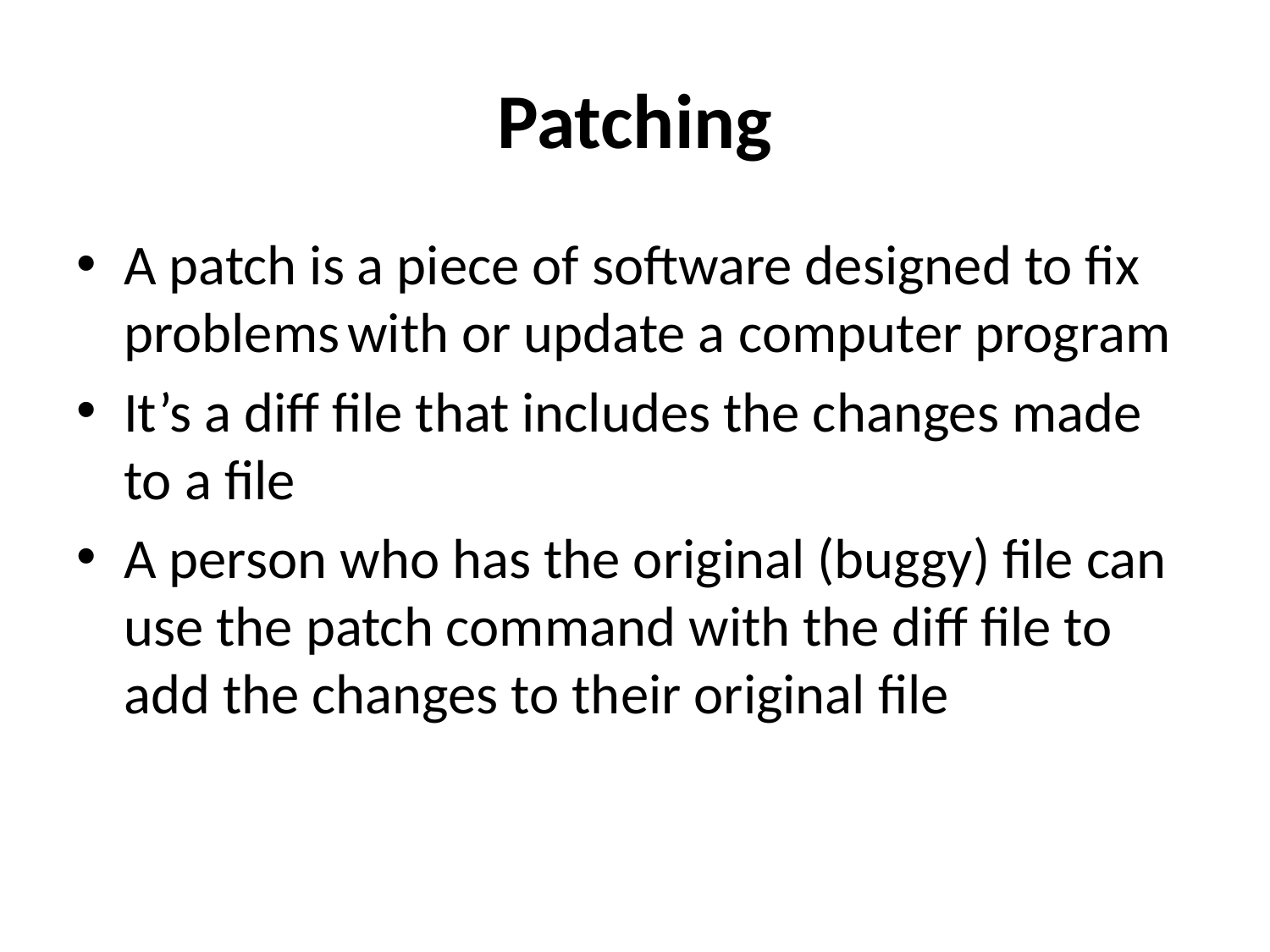

# Patching
A patch is a piece of software designed to fix problems with or update a computer program
It’s a diff file that includes the changes made to a file
A person who has the original (buggy) file can use the patch command with the diff file to add the changes to their original file